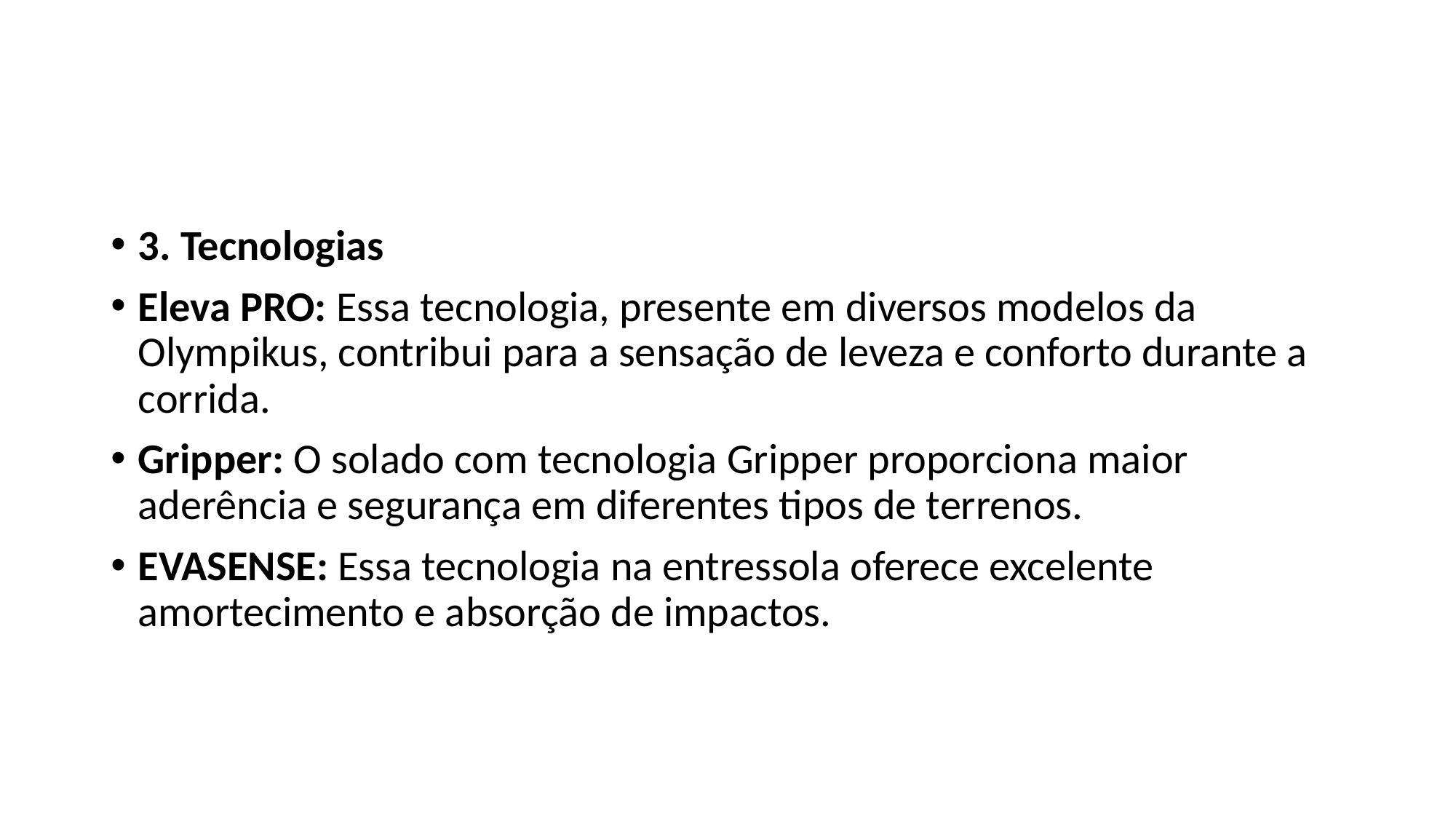

#
3. Tecnologias
Eleva PRO: Essa tecnologia, presente em diversos modelos da Olympikus, contribui para a sensação de leveza e conforto durante a corrida.
Gripper: O solado com tecnologia Gripper proporciona maior aderência e segurança em diferentes tipos de terrenos.
EVASENSE: Essa tecnologia na entressola oferece excelente amortecimento e absorção de impactos.